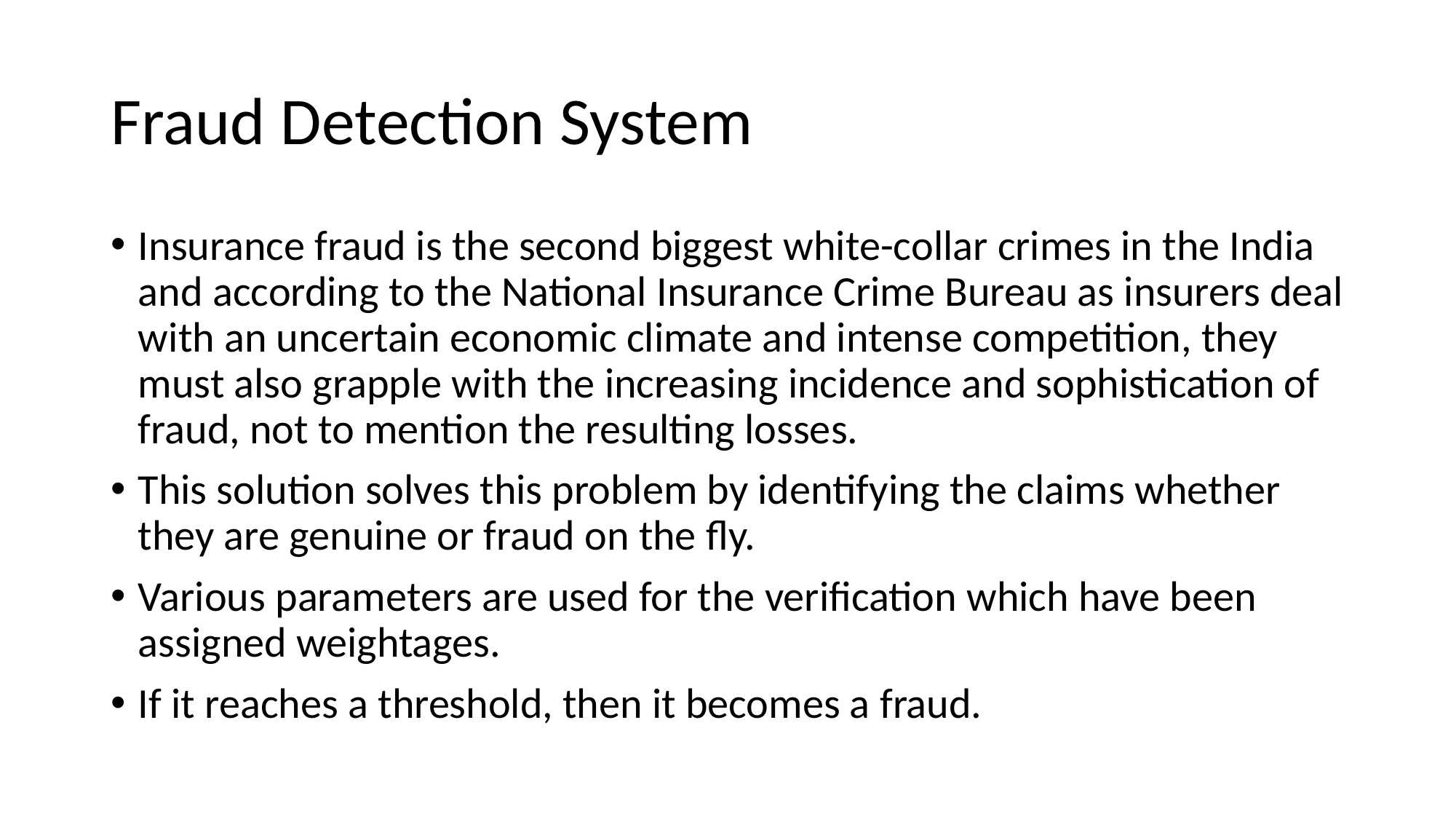

# Fraud Detection System
Insurance fraud is the second biggest white-collar crimes in the India and according to the National Insurance Crime Bureau as insurers deal with an uncertain economic climate and intense competition, they must also grapple with the increasing incidence and sophistication of fraud, not to mention the resulting losses.
This solution solves this problem by identifying the claims whether they are genuine or fraud on the fly.
Various parameters are used for the verification which have been assigned weightages.
If it reaches a threshold, then it becomes a fraud.